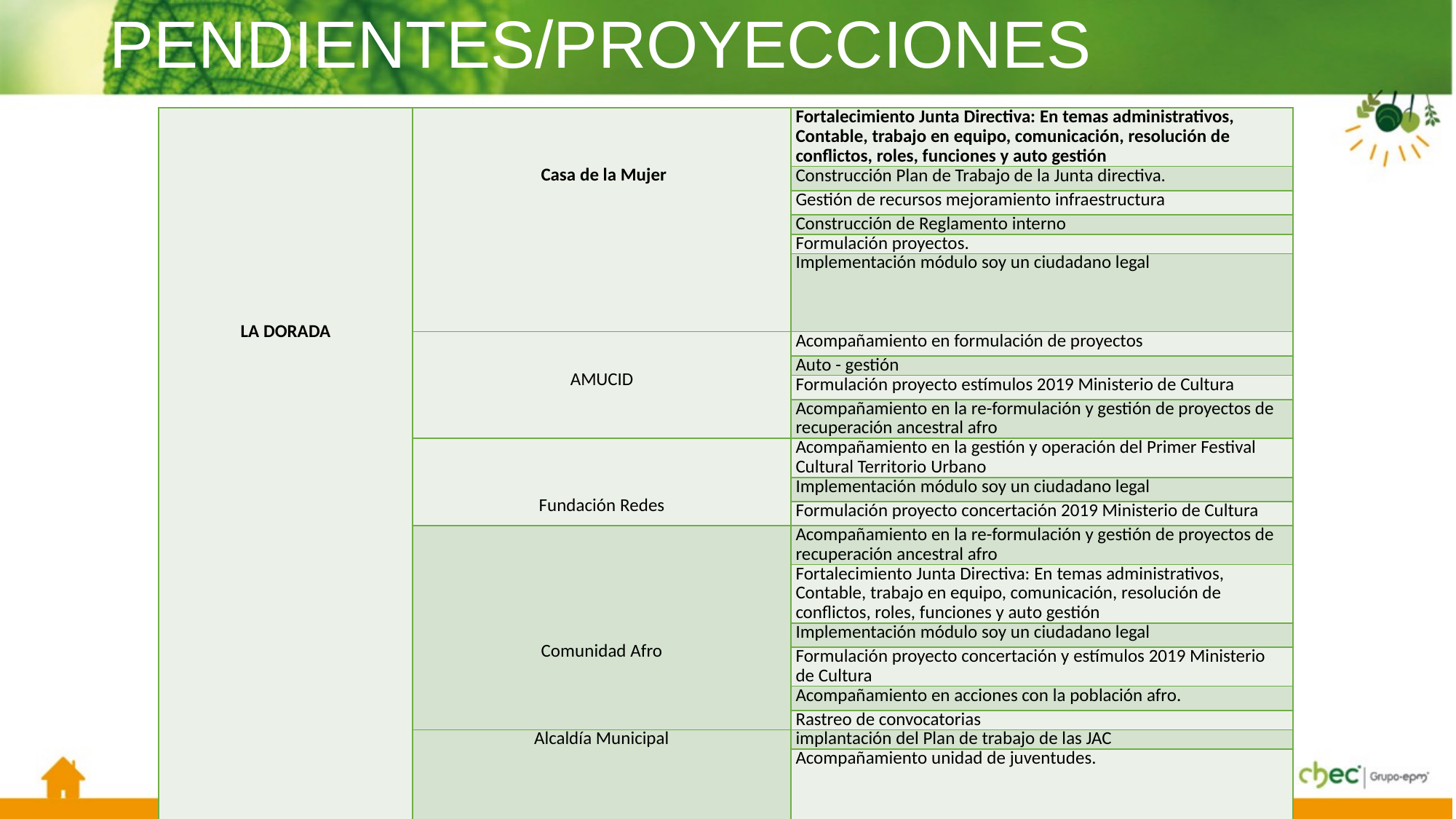

# PENDIENTES/PROYECCIONES
| LA DORADA | Casa de la Mujer | Fortalecimiento Junta Directiva: En temas administrativos, Contable, trabajo en equipo, comunicación, resolución de conflictos, roles, funciones y auto gestión |
| --- | --- | --- |
|  |  | Construcción Plan de Trabajo de la Junta directiva. |
|  |  | Gestión de recursos mejoramiento infraestructura |
|  |  | Construcción de Reglamento interno |
|  |  | Formulación proyectos. |
|  |  | Implementación módulo soy un ciudadano legal |
|  | AMUCID | Acompañamiento en formulación de proyectos |
|  |  | Auto - gestión |
|  |  | Formulación proyecto estímulos 2019 Ministerio de Cultura |
|  |  | Acompañamiento en la re-formulación y gestión de proyectos de recuperación ancestral afro |
|  | Fundación Redes | Acompañamiento en la gestión y operación del Primer Festival Cultural Territorio Urbano |
|  |  | Implementación módulo soy un ciudadano legal |
|  |  | Formulación proyecto concertación 2019 Ministerio de Cultura |
|  | Comunidad Afro | Acompañamiento en la re-formulación y gestión de proyectos de recuperación ancestral afro |
|  |  | Fortalecimiento Junta Directiva: En temas administrativos, Contable, trabajo en equipo, comunicación, resolución de conflictos, roles, funciones y auto gestión |
|  |  | Implementación módulo soy un ciudadano legal |
|  |  | Formulación proyecto concertación y estímulos 2019 Ministerio de Cultura |
|  |  | Acompañamiento en acciones con la población afro. |
|  |  | Rastreo de convocatorias |
|  | Alcaldía Municipal | implantación del Plan de trabajo de las JAC |
|  |  | Acompañamiento unidad de juventudes. |